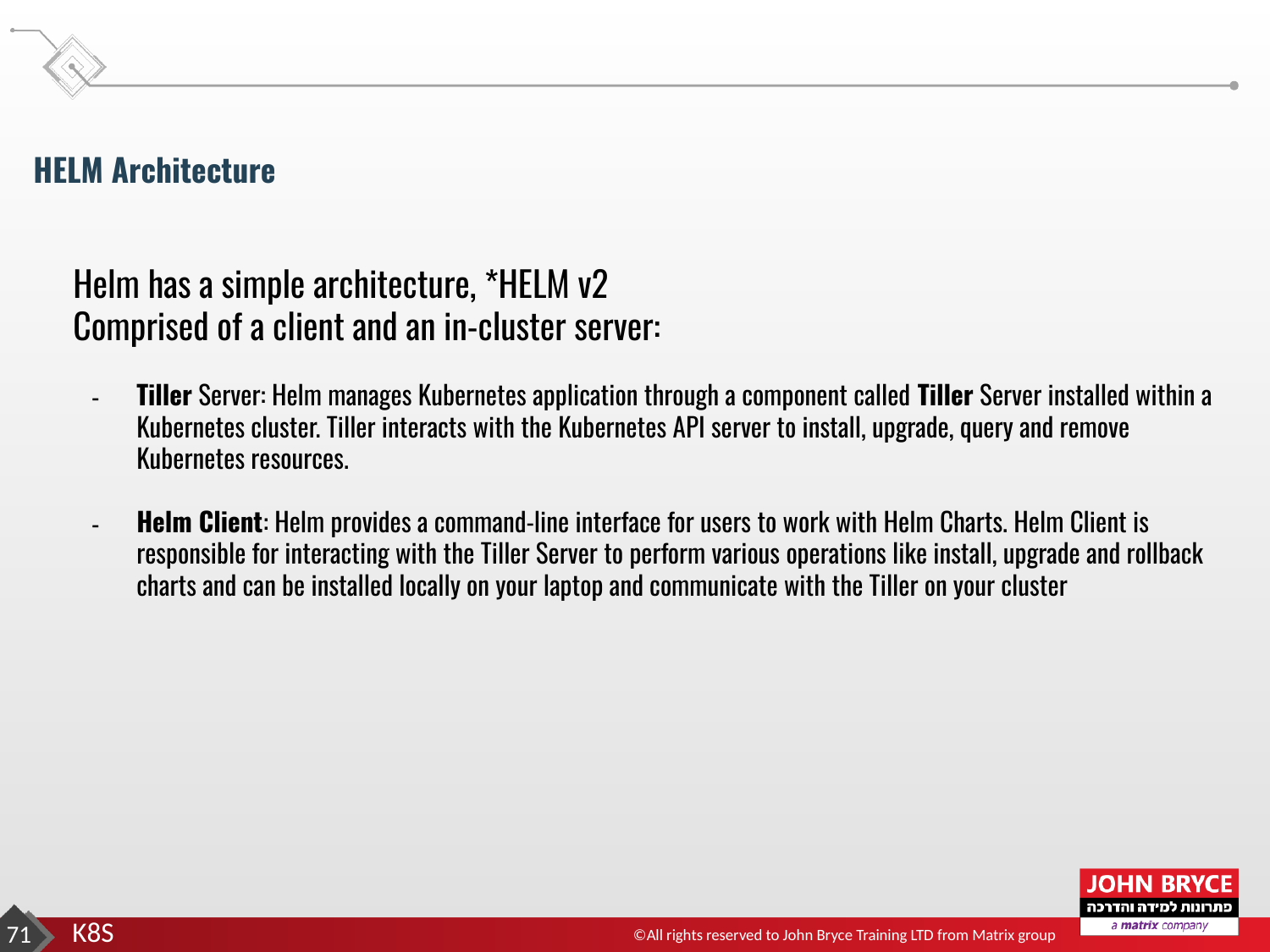

HELM Architecture
Helm has a simple architecture, *HELM v2
Comprised of a client and an in-cluster server:

Tiller Server: Helm manages Kubernetes application through a component called Tiller Server installed within a Kubernetes cluster. Tiller interacts with the Kubernetes API server to install, upgrade, query and remove Kubernetes resources.
Helm Client: Helm provides a command-line interface for users to work with Helm Charts. Helm Client is responsible for interacting with the Tiller Server to perform various operations like install, upgrade and rollback charts and can be installed locally on your laptop and communicate with the Tiller on your cluster

71